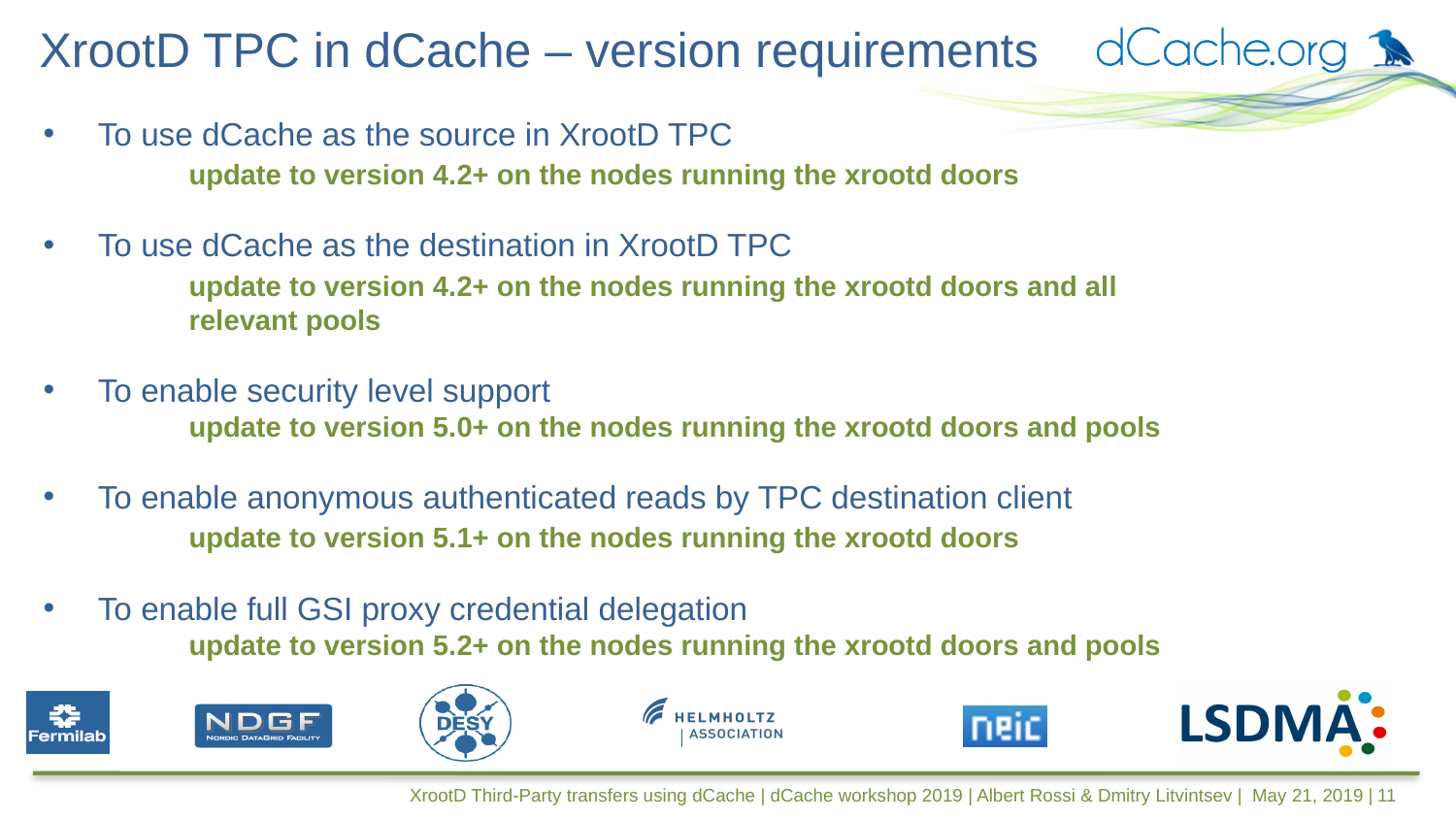

XrootD TPC in dCache – version requirements
To use dCache as the source in XrootD TPC
  	update to version 4.2+ on the nodes running the xrootd doors

To use dCache as the destination in XrootD TPC
	update to version 4.2+ on the nodes running the xrootd doors and all 	relevant pools

To enable security level support
	update to version 5.0+ on the nodes running the xrootd doors and pools

To enable anonymous authenticated reads by TPC destination client
	update to version 5.1+ on the nodes running the xrootd doors

To enable full GSI proxy credential delegation
	update to version 5.2+ on the nodes running the xrootd doors and pools